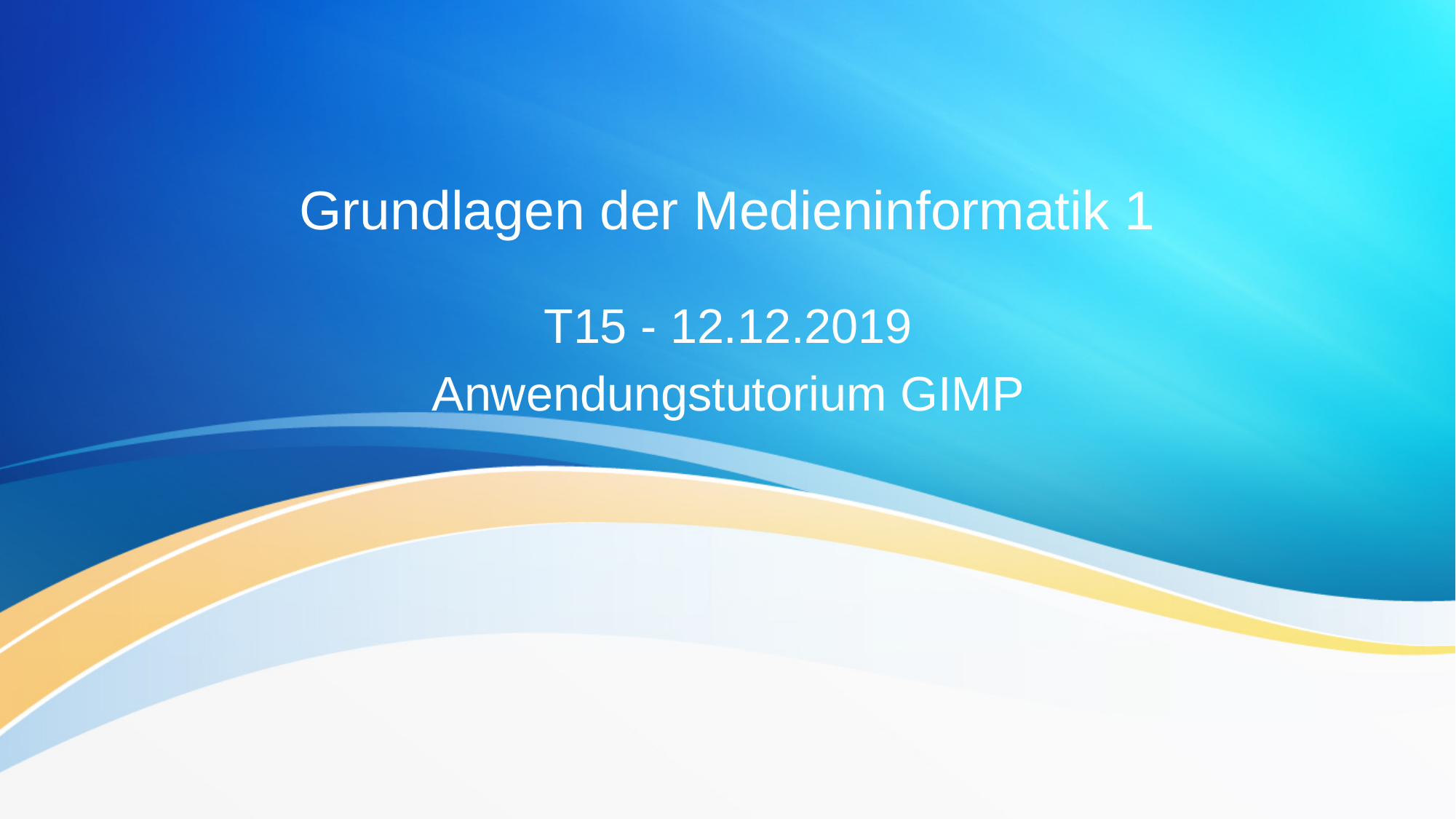

# Grundlagen der Medieninformatik 1
T15 - 12.12.2019
Anwendungstutorium GIMP